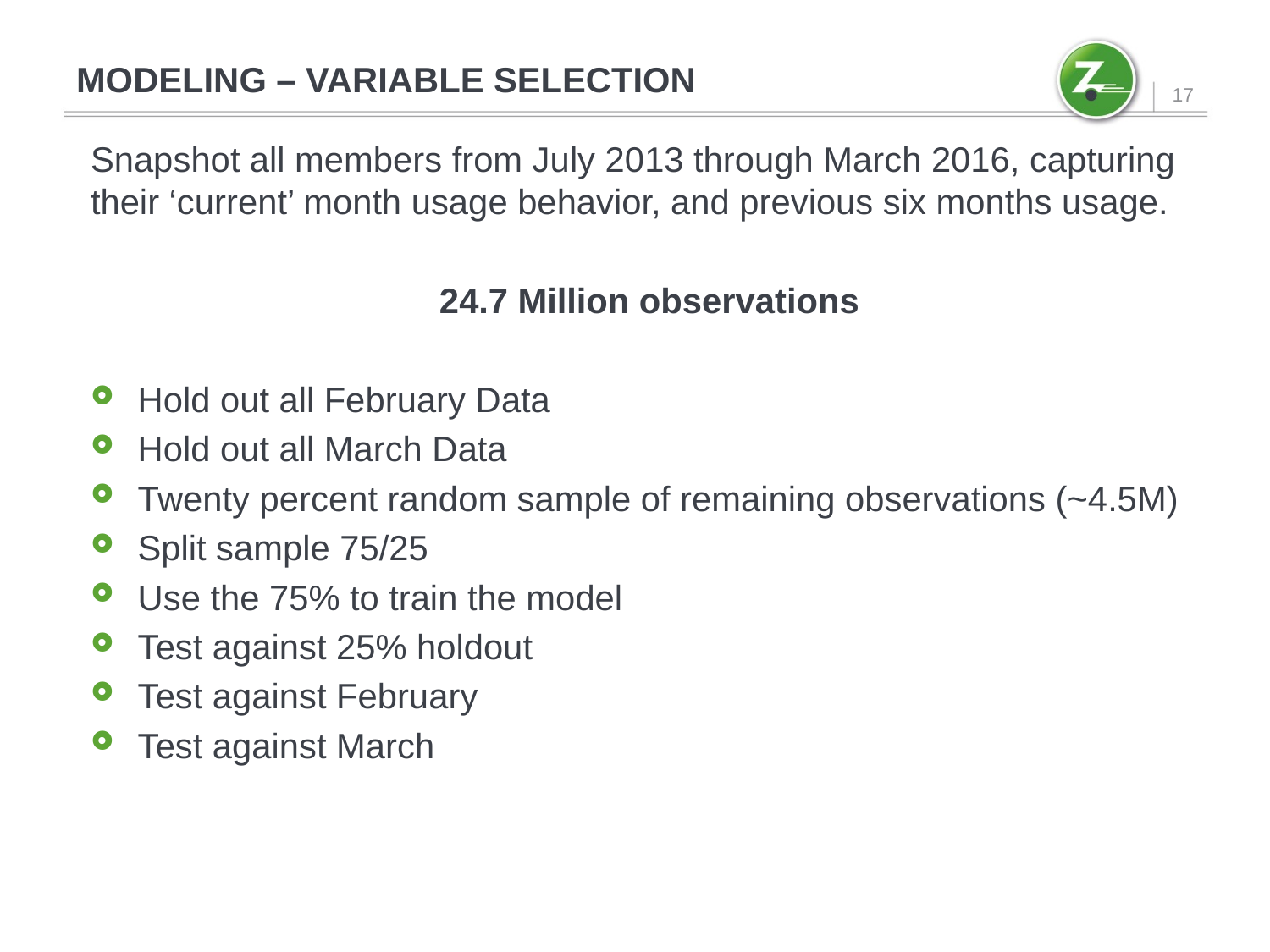

# MODELING – VARIABLE SELECTION
17
Snapshot all members from July 2013 through March 2016, capturing their ‘current’ month usage behavior, and previous six months usage.

24.7 Million observations

Hold out all February Data
Hold out all March Data
Twenty percent random sample of remaining observations (~4.5M)
Split sample 75/25
Use the 75% to train the model
Test against 25% holdout
Test against February
Test against March